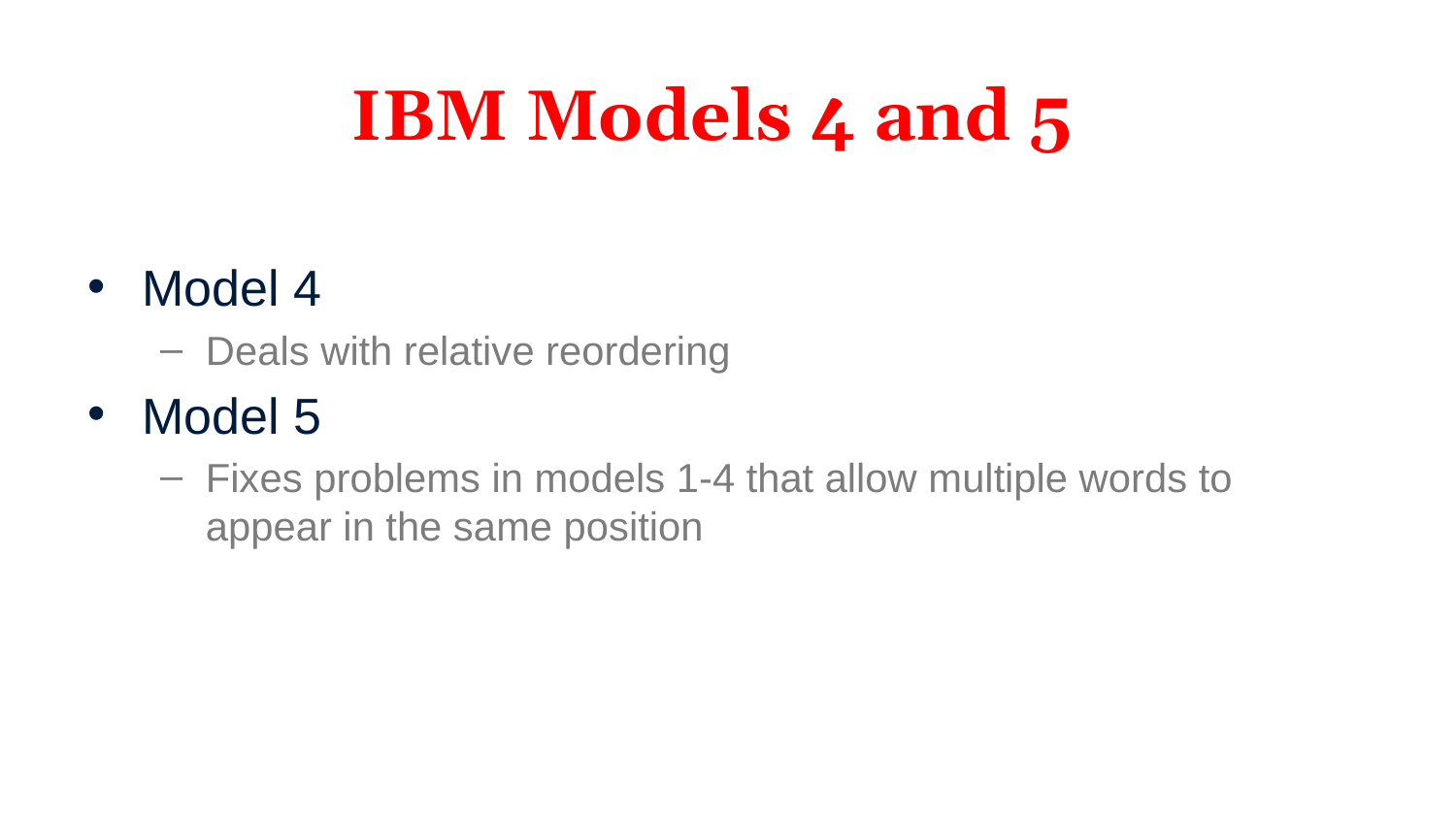

# IBM Models 4 and 5
Model 4
Deals with relative reordering
Model 5
Fixes problems in models 1-4 that allow multiple words to appear in the same position